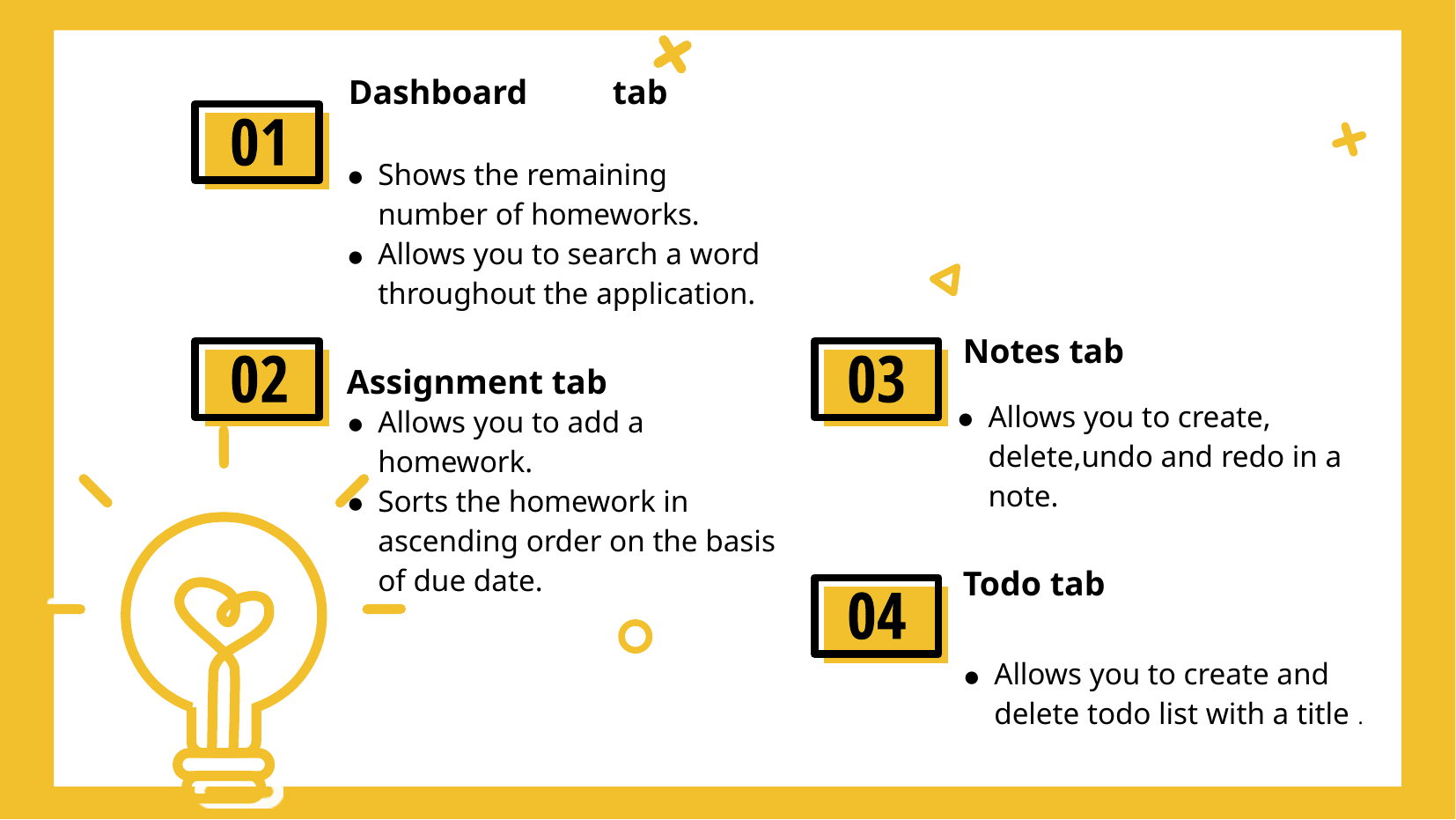

# Dashboard	tab
Shows the remaining number of homeworks.
Allows you to search a word throughout the application.
Notes tab
Assignment tab
Allows you to create, delete,undo and redo in a note.
Allows you to add a homework.
Sorts the homework in ascending order on the basis of due date.

Todo tab
Allows you to create and delete todo list with a title .